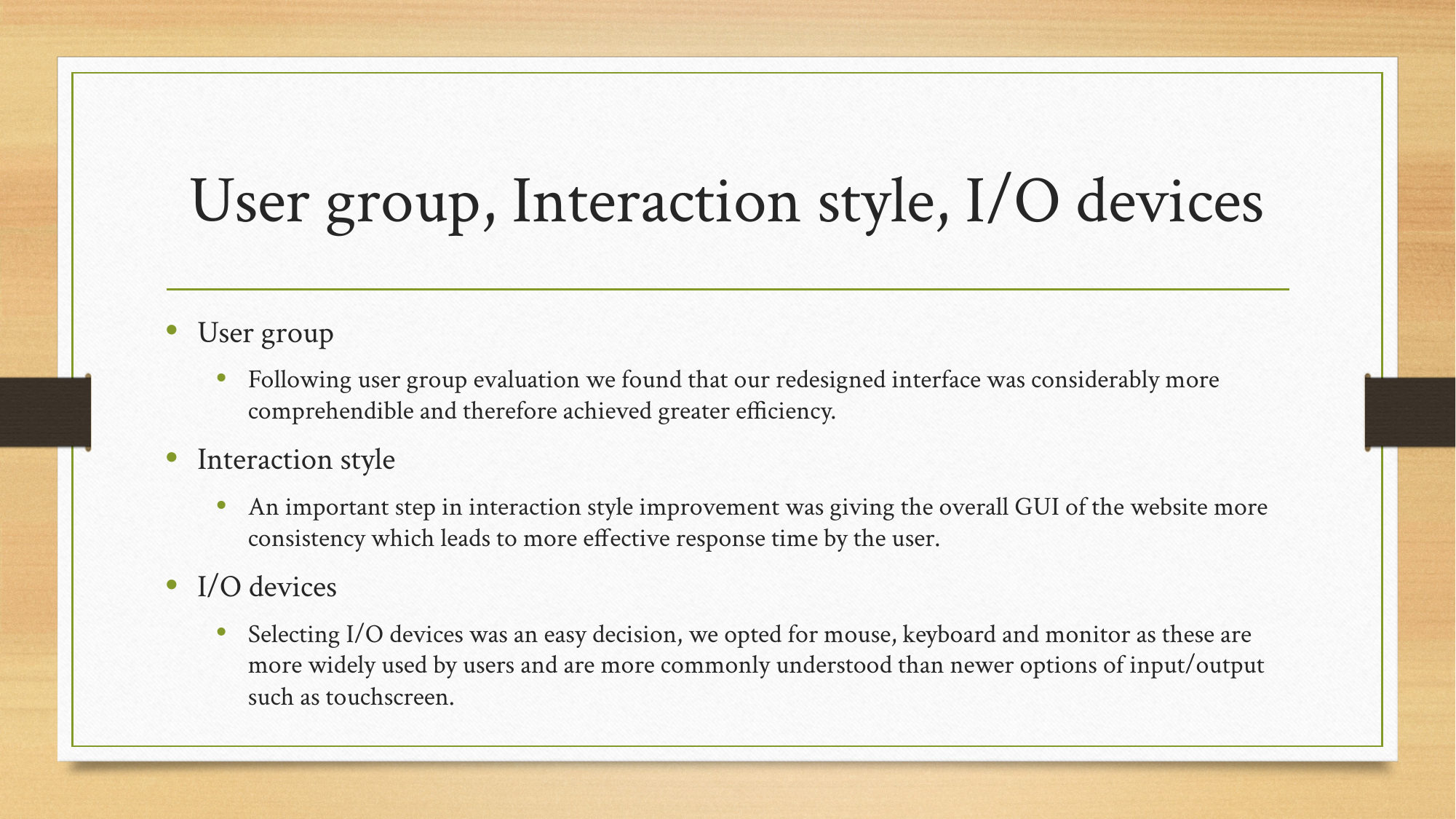

# User group, Interaction style, I/O devices
User group
Following user group evaluation we found that our redesigned interface was considerably more comprehendible and therefore achieved greater efficiency.
Interaction style
An important step in interaction style improvement was giving the overall GUI of the website more consistency which leads to more effective response time by the user.
I/O devices
Selecting I/O devices was an easy decision, we opted for mouse, keyboard and monitor as these are more widely used by users and are more commonly understood than newer options of input/output such as touchscreen.